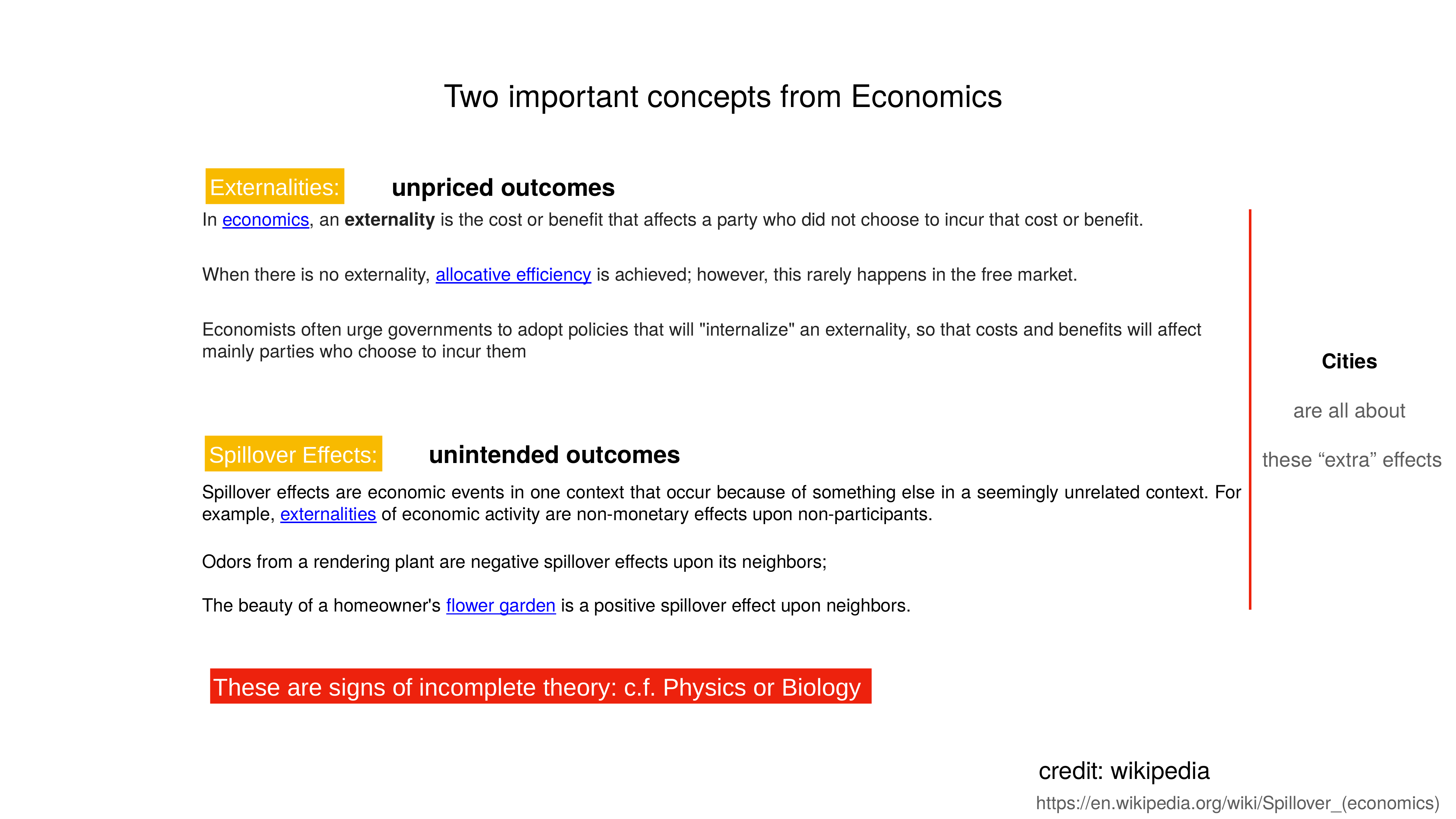

Two important concepts from Economics
unpriced outcomes
Externalities:
In economics, an externality is the cost or benefit that affects a party who did not choose to incur that cost or benefit.

When there is no externality, allocative efficiency is achieved; however, this rarely happens in the free market.

Economists often urge governments to adopt policies that will "internalize" an externality, so that costs and benefits will affect mainly parties who choose to incur them

Cities

are all about

these “extra” effects
unintended outcomes
Spillover Effects:
Spillover effects are economic events in one context that occur because of something else in a seemingly unrelated context. For example, externalities of economic activity are non-monetary effects upon non-participants.

Odors from a rendering plant are negative spillover effects upon its neighbors;

The beauty of a homeowner's flower garden is a positive spillover effect upon neighbors.
These are signs of incomplete theory: c.f. Physics or Biology
credit: wikipedia
https://en.wikipedia.org/wiki/Spillover_(economics)